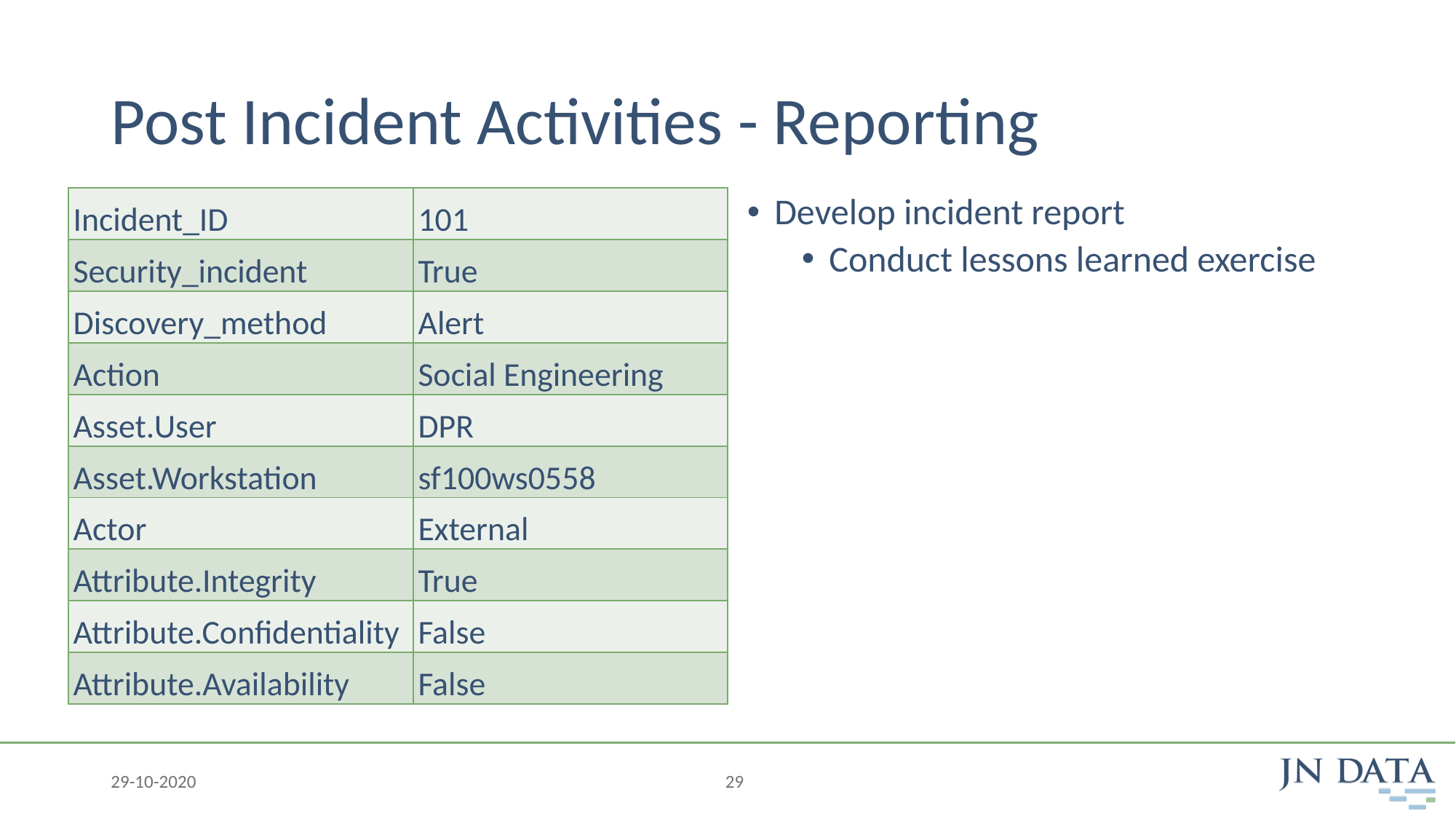

# Post Incident Activities - Reporting
| Incident\_ID | 101 |
| --- | --- |
| Security\_incident | True |
| Discovery\_method | Alert |
| Action | Social Engineering |
| Asset.User | DPR |
| Asset.Workstation | sf100ws0558 |
| Actor | External |
| Attribute.Integrity | True |
| Attribute.Confidentiality | False |
| Attribute.Availability | False |
Develop incident report
Conduct lessons learned exercise

29-10-2020
29